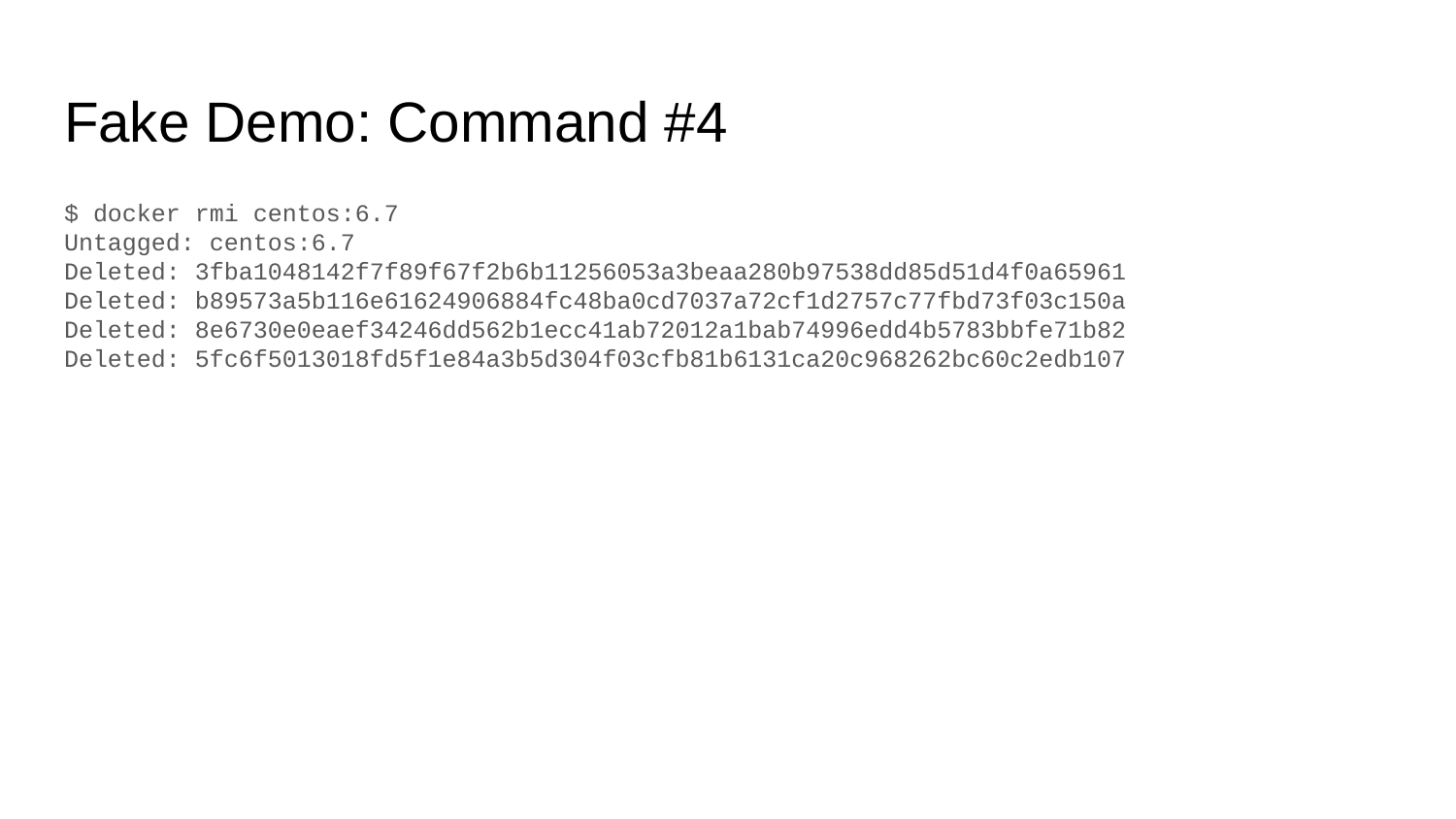

# Fake Demo: Command #4
$ docker rmi centos:6.7
Untagged: centos:6.7
Deleted: 3fba1048142f7f89f67f2b6b11256053a3beaa280b97538dd85d51d4f0a65961
Deleted: b89573a5b116e61624906884fc48ba0cd7037a72cf1d2757c77fbd73f03c150a
Deleted: 8e6730e0eaef34246dd562b1ecc41ab72012a1bab74996edd4b5783bbfe71b82
Deleted: 5fc6f5013018fd5f1e84a3b5d304f03cfb81b6131ca20c968262bc60c2edb107